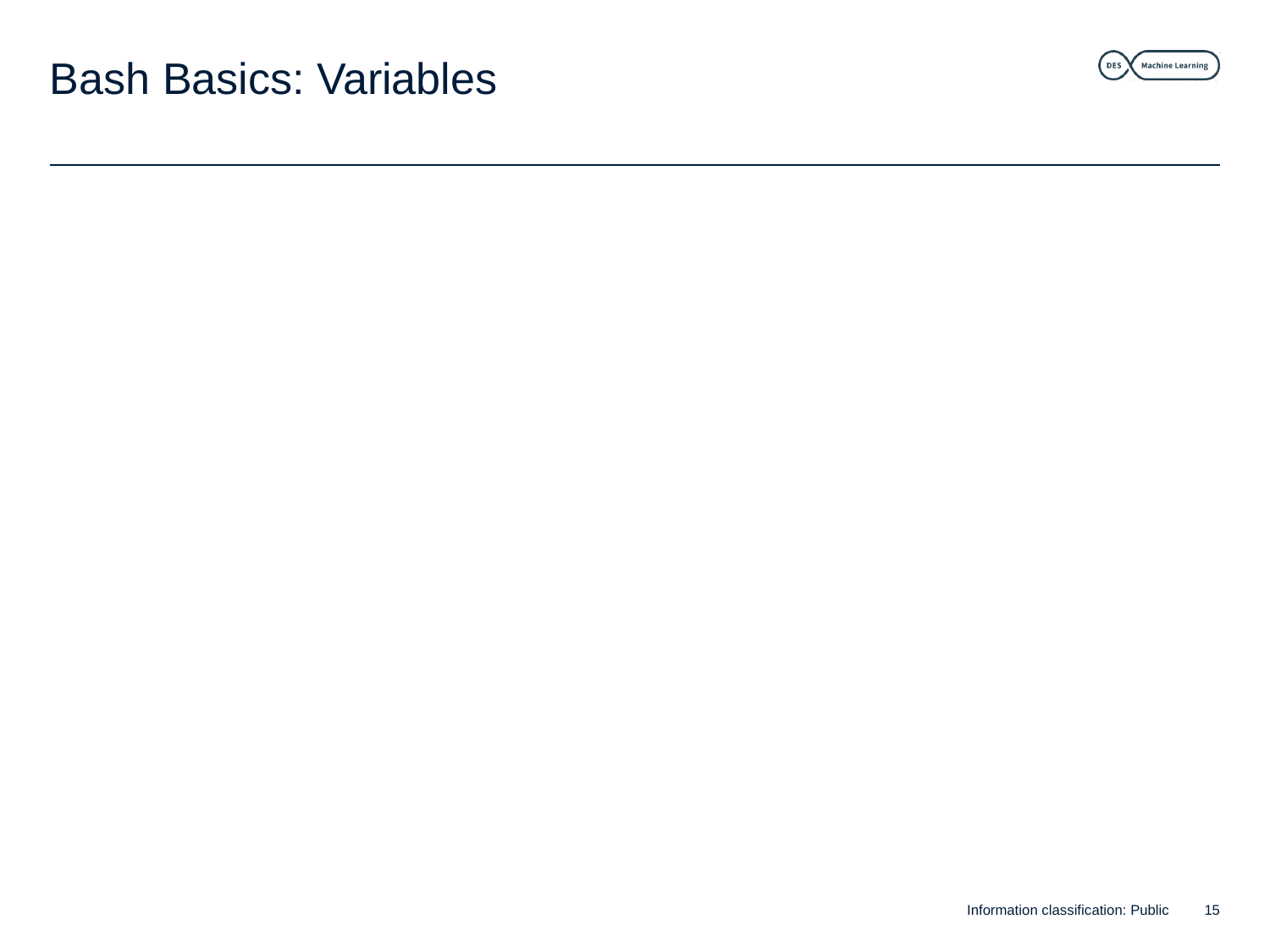

# Bash Basics: Variables

Information classification: Public
15